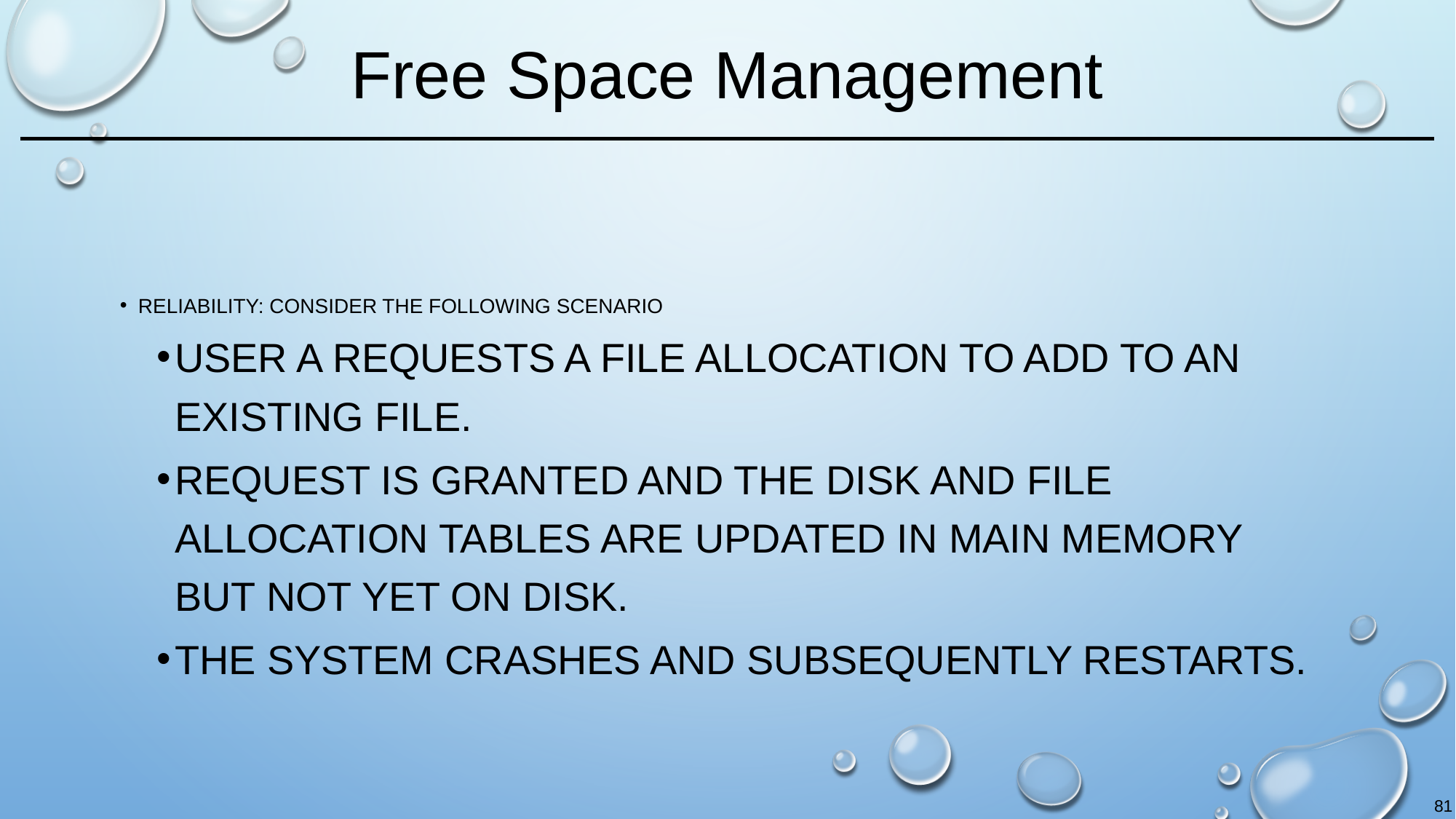

# Free Space Management
Reliability: Consider the following scenario
User A requests a file allocation to add to an existing file.
Request is granted and the disk and file allocation tables are updated in main memory but not yet on disk.
The system crashes and subsequently restarts.

81